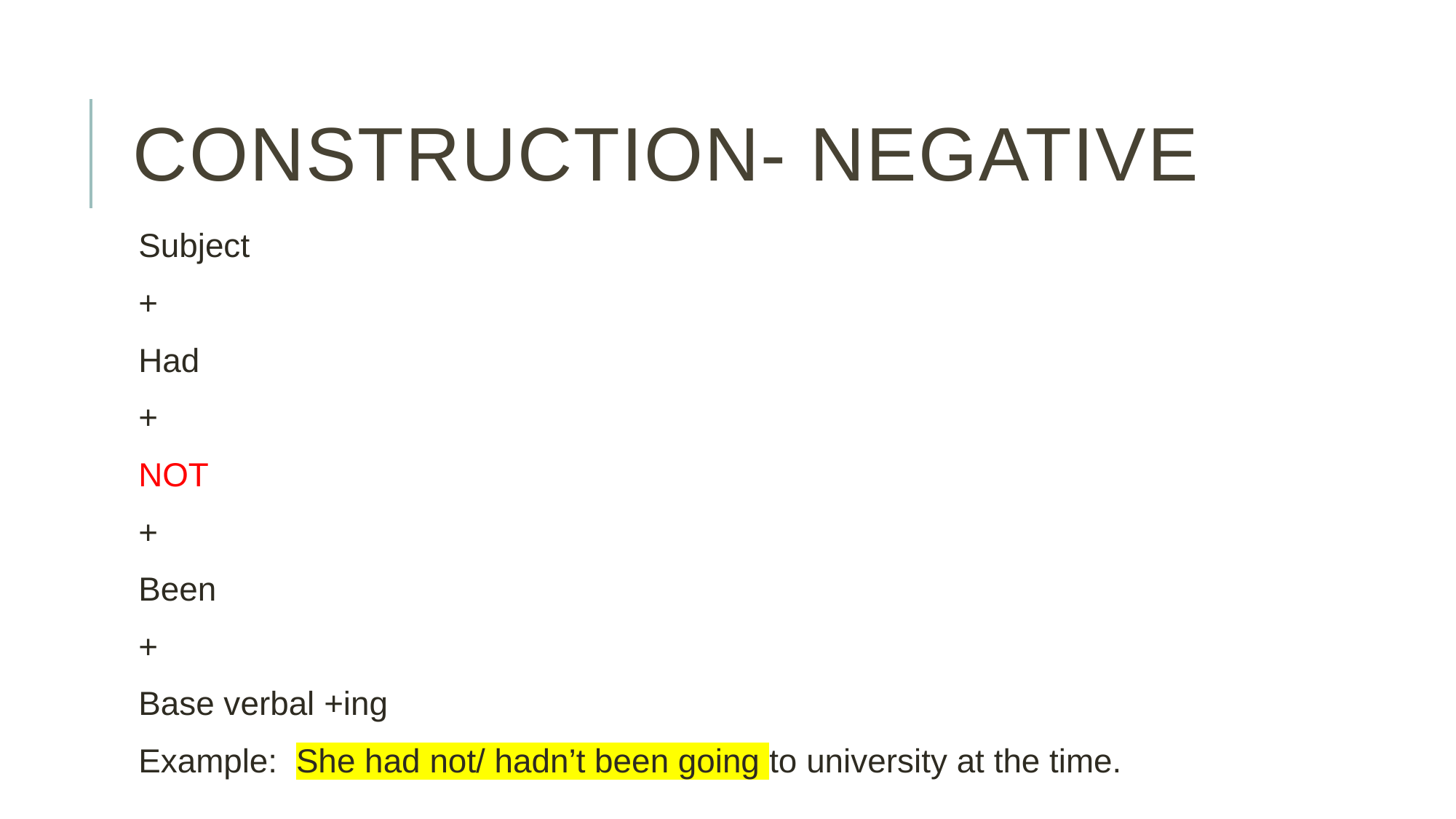

# Construction- Negative
Subject
+
Had
+
NOT
+
Been
+
Base verbal +ing
Example:  She had not/ hadn’t been going to university at the time.